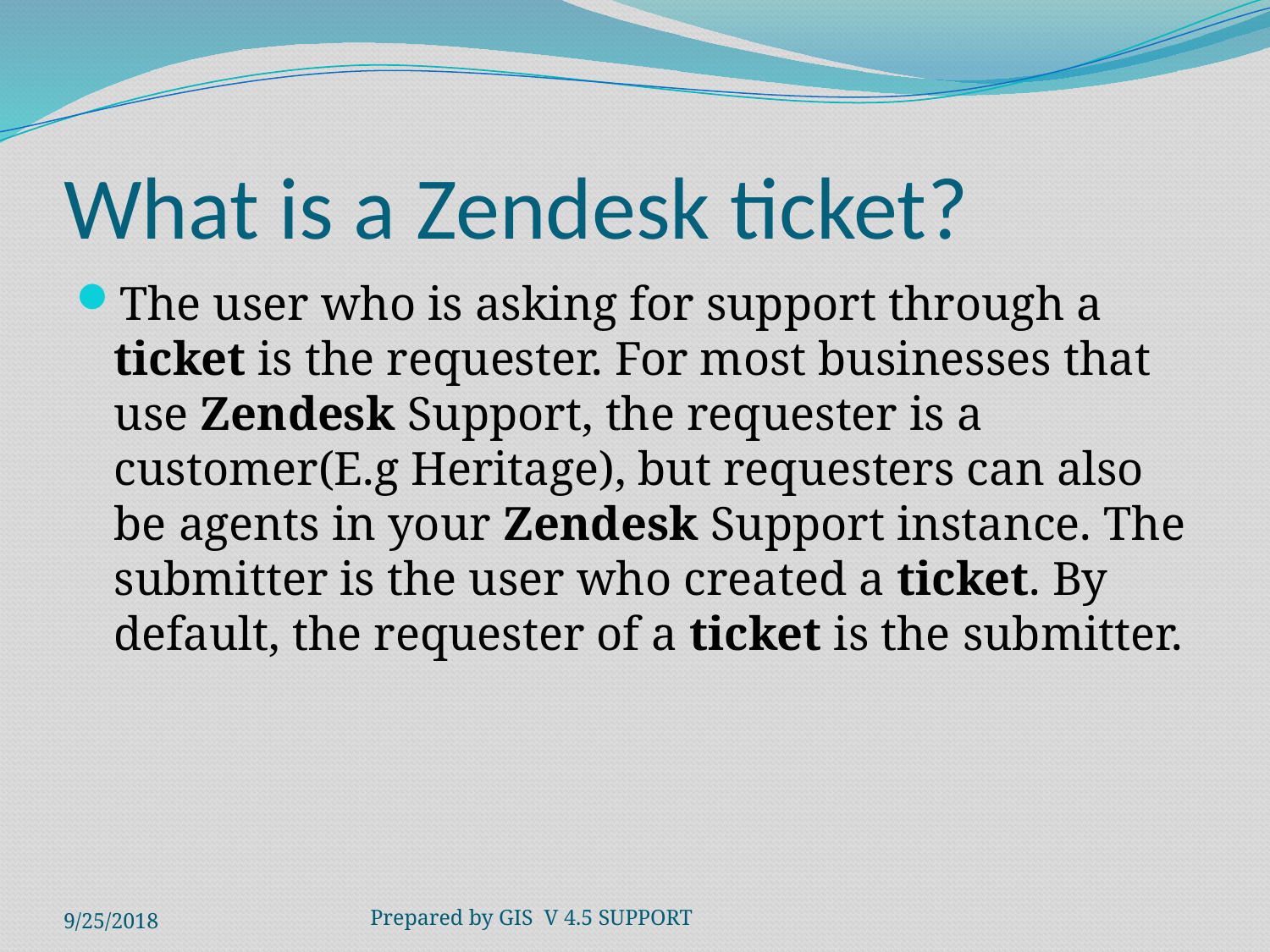

# What is a Zendesk ticket?
The user who is asking for support through a ticket is the requester. For most businesses that use Zendesk Support, the requester is a customer(E.g Heritage), but requesters can also be agents in your Zendesk Support instance. The submitter is the user who created a ticket. By default, the requester of a ticket is the submitter.
9/25/2018
Prepared by GIS  V 4.5 SUPPORT